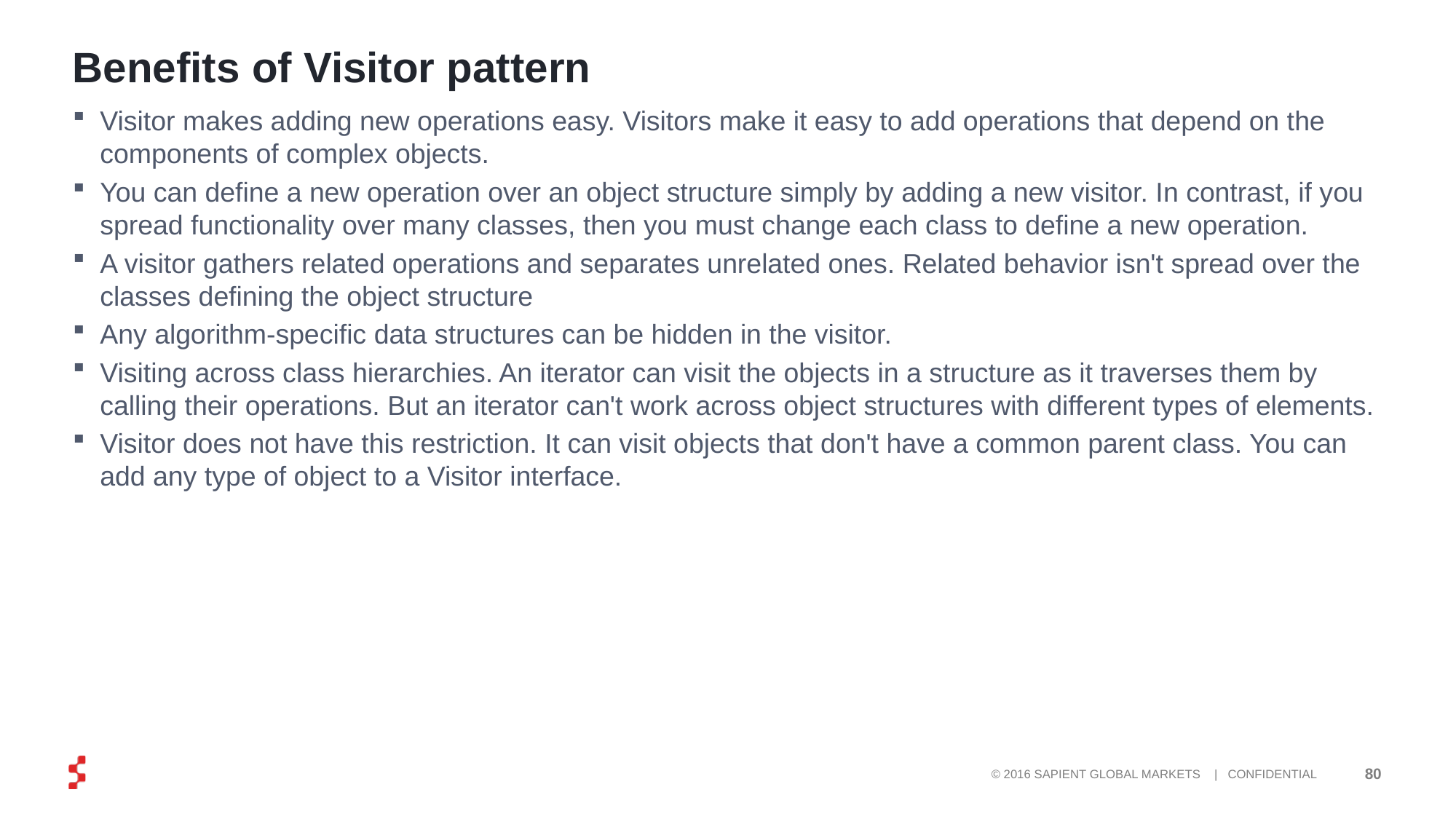

# Benefits of Visitor pattern
Visitor makes adding new operations easy. Visitors make it easy to add operations that depend on the components of complex objects.
You can define a new operation over an object structure simply by adding a new visitor. In contrast, if you spread functionality over many classes, then you must change each class to define a new operation.
A visitor gathers related operations and separates unrelated ones. Related behavior isn't spread over the classes defining the object structure
Any algorithm-specific data structures can be hidden in the visitor.
Visiting across class hierarchies. An iterator can visit the objects in a structure as it traverses them by calling their operations. But an iterator can't work across object structures with different types of elements.
Visitor does not have this restriction. It can visit objects that don't have a common parent class. You can add any type of object to a Visitor interface.